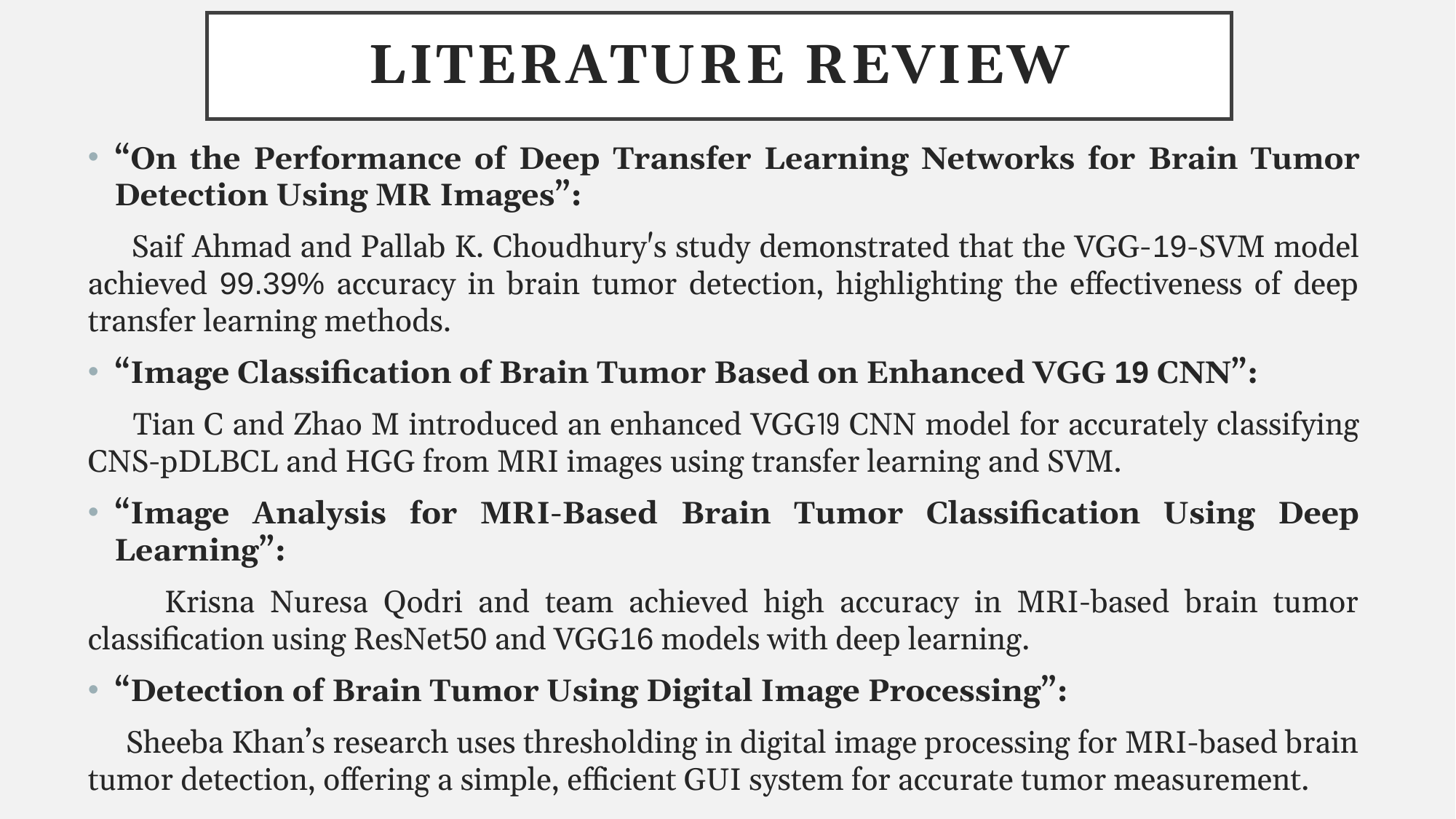

# LITERATURE REVIEW
“On the Performance of Deep Transfer Learning Networks for Brain Tumor Detection Using MR Images”:
     Saif Ahmad and Pallab K. Choudhury's study demonstrated that the VGG-19-SVM model achieved 99.39% accuracy in brain tumor detection, highlighting the effectiveness of deep transfer learning methods.
“Image Classification of Brain Tumor Based on Enhanced VGG 19 CNN”:
     Tian C and Zhao M introduced an enhanced VGG19 CNN model for accurately classifying CNS-pDLBCL and HGG from MRI images using transfer learning and SVM.
“Image Analysis for MRI-Based Brain Tumor Classification Using Deep Learning”:
     Krisna Nuresa Qodri and team achieved high accuracy in MRI-based brain tumor classification using ResNet50 and VGG16 models with deep learning.
“Detection of Brain Tumor Using Digital Image Processing”:
     Sheeba Khan’s research uses thresholding in digital image processing for MRI-based brain tumor detection, offering a simple, efficient GUI system for accurate tumor measurement.